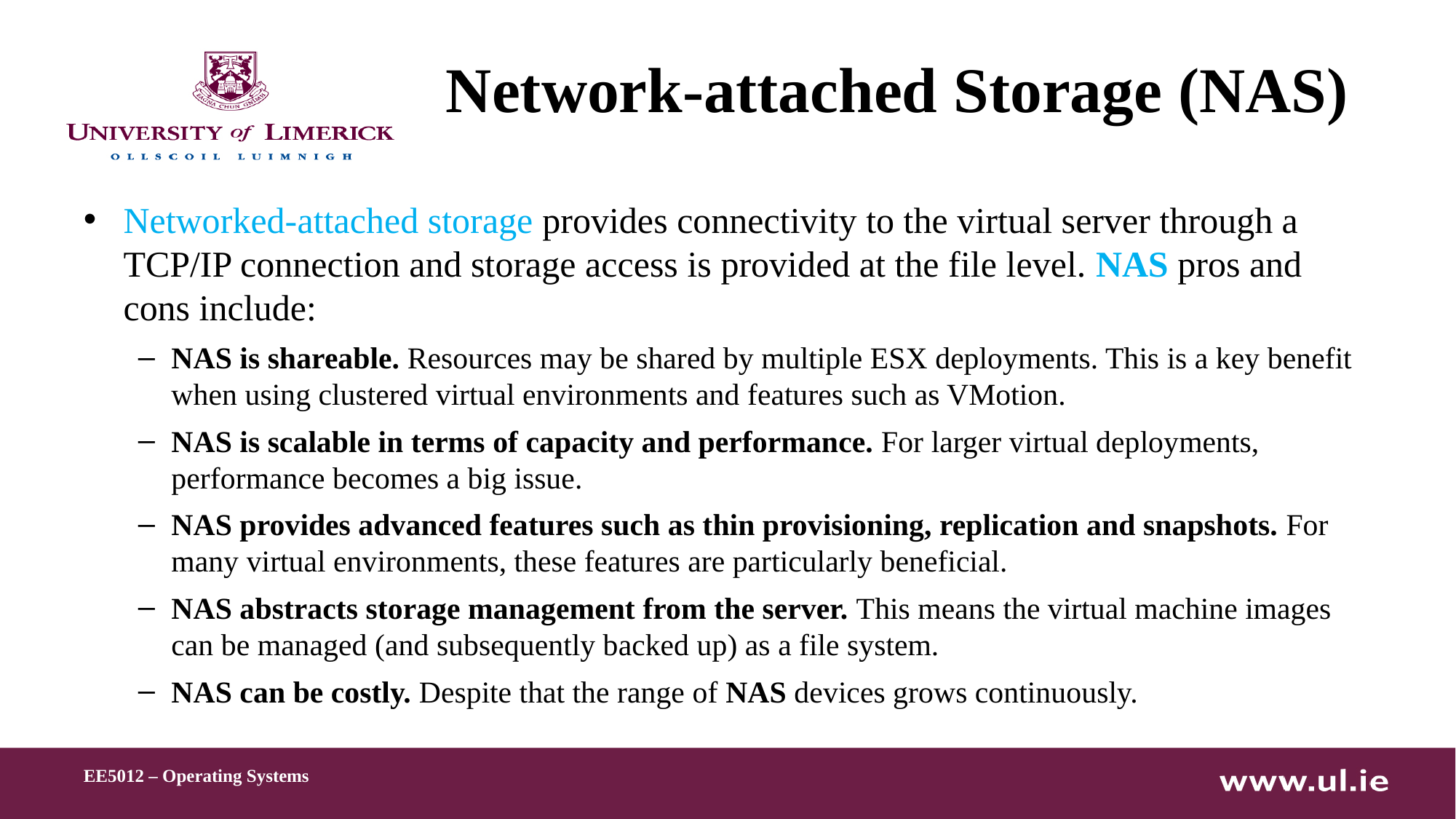

# Network-attached Storage (NAS)
Networked-attached storage provides connectivity to the virtual server through a TCP/IP connection and storage access is provided at the file level. NAS pros and cons include:
NAS is shareable. Resources may be shared by multiple ESX deployments. This is a key benefit when using clustered virtual environments and features such as VMotion.
NAS is scalable in terms of capacity and performance. For larger virtual deployments, performance becomes a big issue.
NAS provides advanced features such as thin provisioning, replication and snapshots. For many virtual environments, these features are particularly beneficial.
NAS abstracts storage management from the server. This means the virtual machine images can be managed (and subsequently backed up) as a file system.
NAS can be costly. Despite that the range of NAS devices grows continuously.
EE5012 – Operating Systems